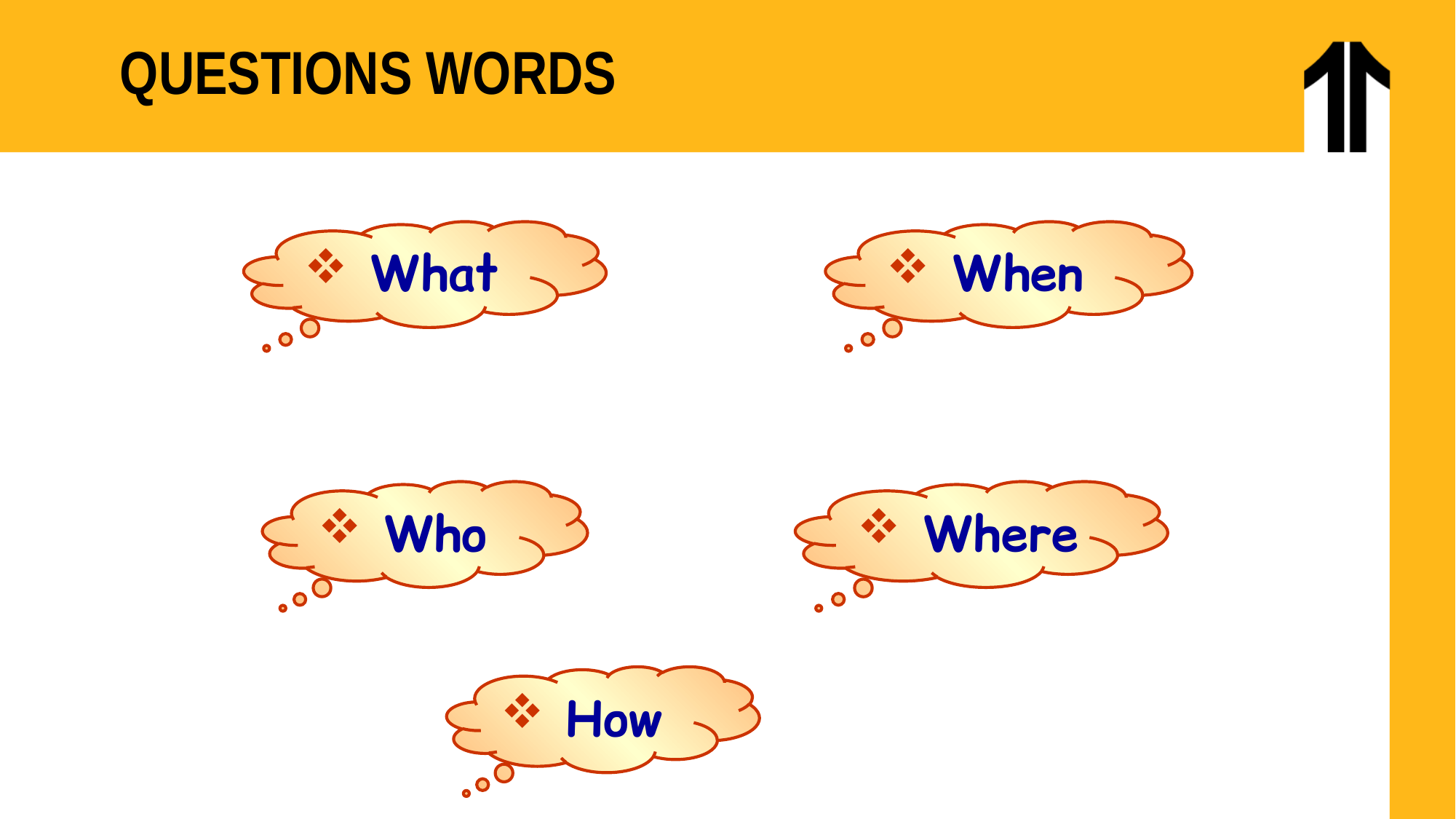

QUESTIONS WORDS
 What
 When
 Who
 Where
 How